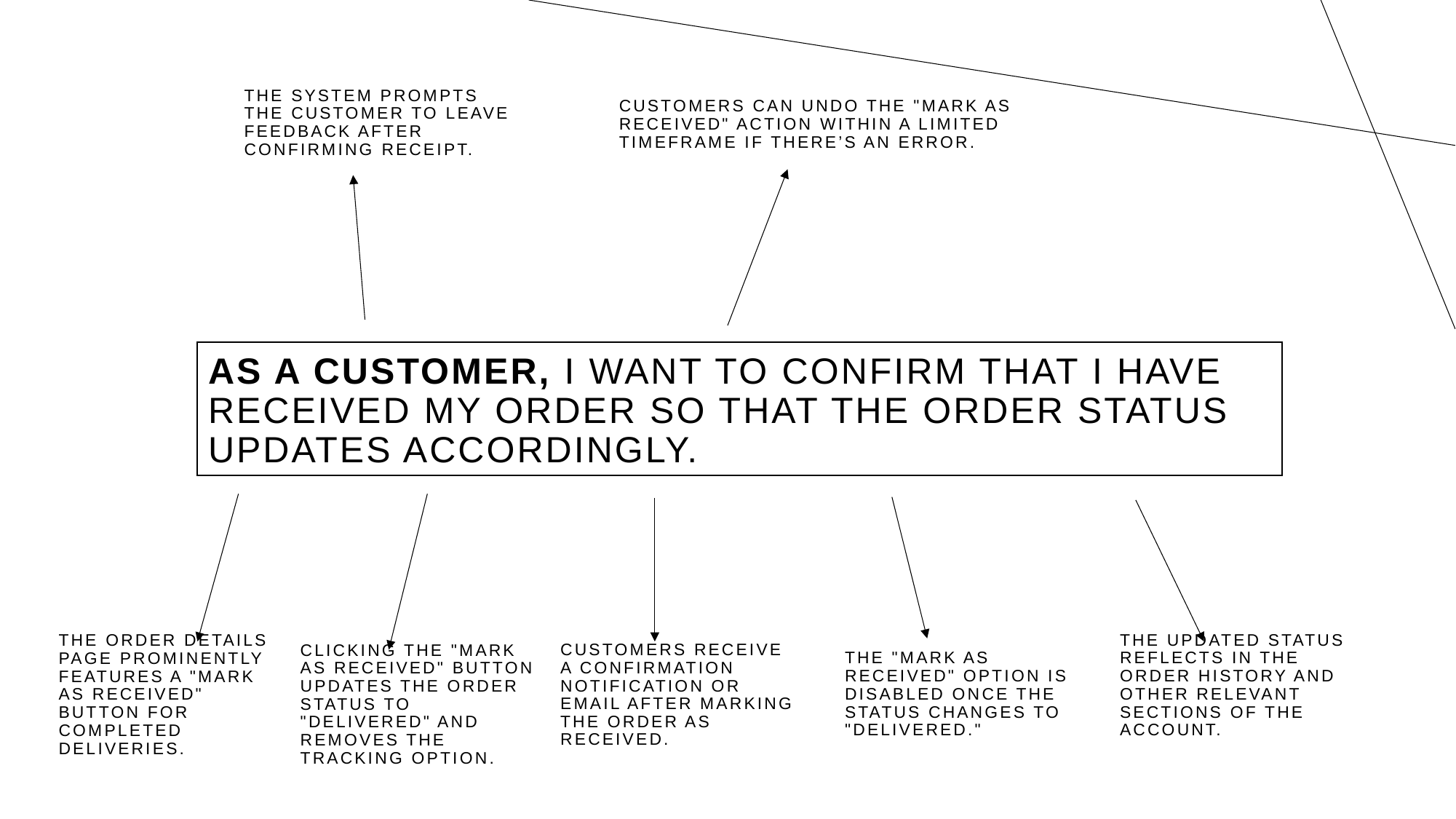

The system prompts the customer to leave feedback after confirming receipt.
Customers can undo the "Mark as Received" action within a limited timeframe if there’s an error.
# As a customer, I want to confirm that I have received my order so that the order status updates accordingly.
The updated status reflects in the order history and other relevant sections of the account.
The order details page prominently features a "Mark as Received" button for completed deliveries.
The "Mark as Received" option is disabled once the status changes to "Delivered."
Clicking the "Mark as Received" button updates the order status to "Delivered" and removes the tracking option.
Customers receive a confirmation notification or email after marking the order as received.